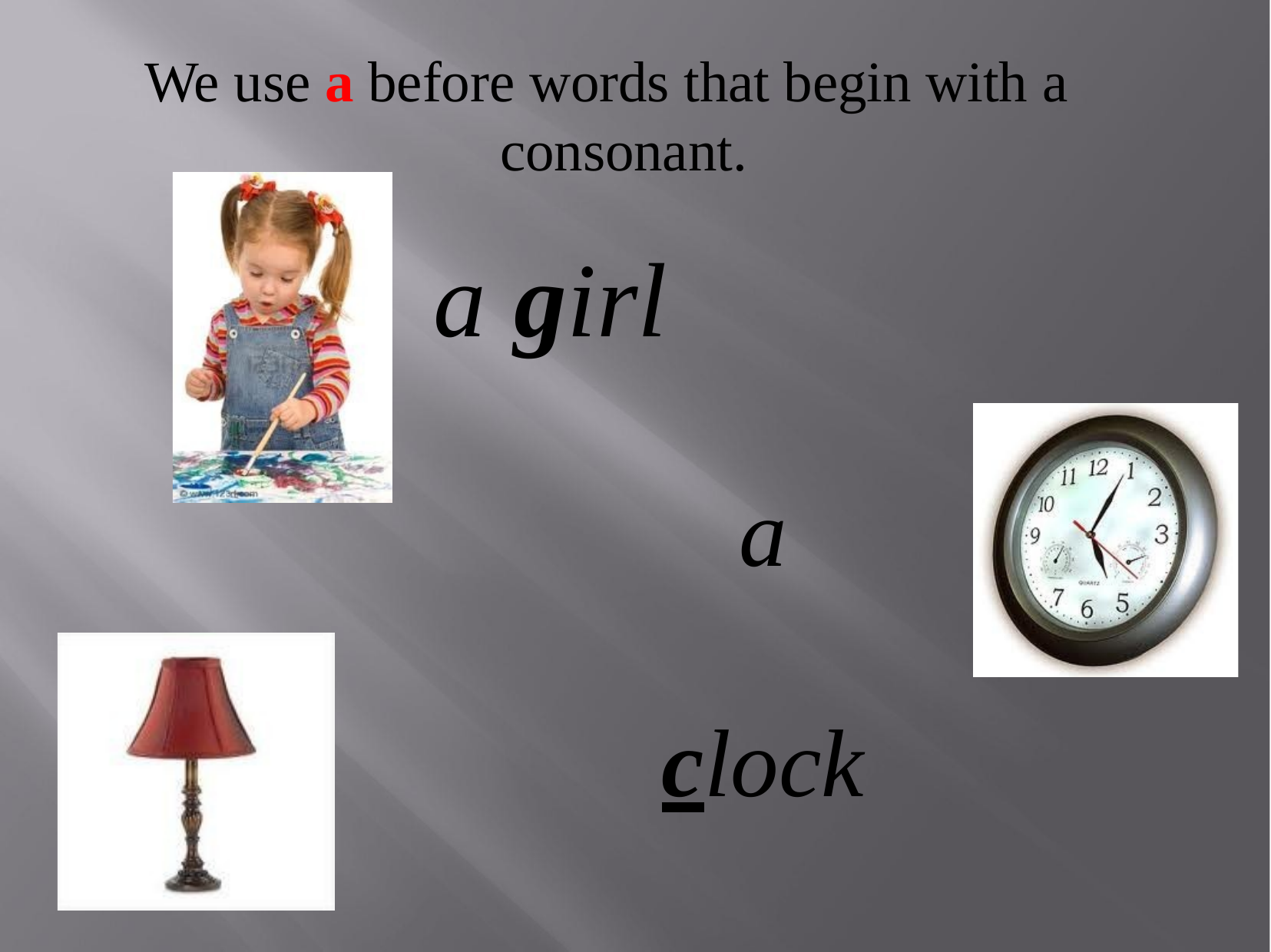

We use a before words that begin with a  consonant.

# a	girl

a	clock

a	lamp